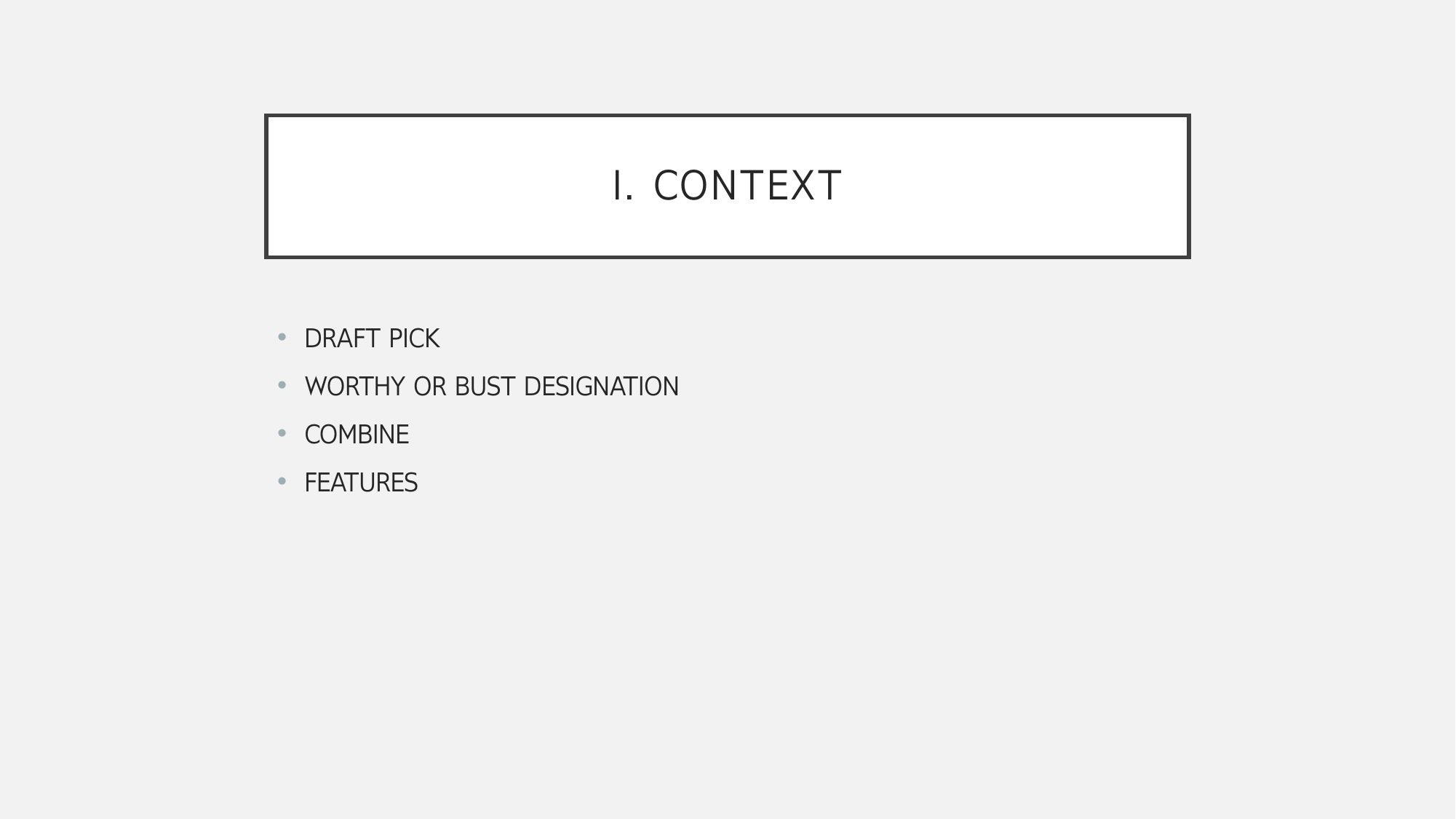

# I. CONTEXT
DRAFT PICK
WORTHY OR BUST DESIGNATION
COMBINE
FEATURES